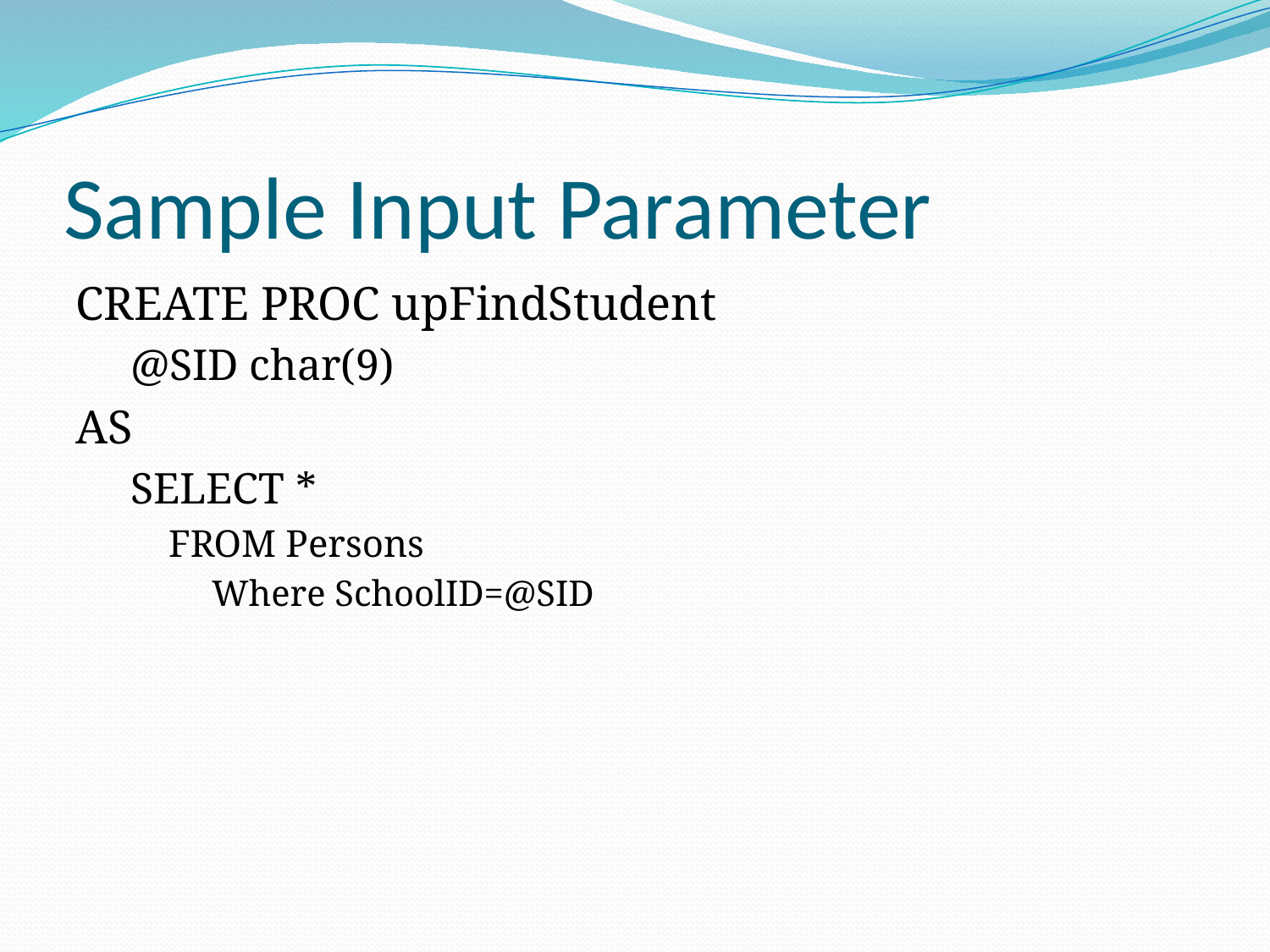

# Sample Input Parameter
CREATE PROC upFindStudent
@SID char(9)
AS
SELECT *
FROM Persons
Where SchoolID=@SID